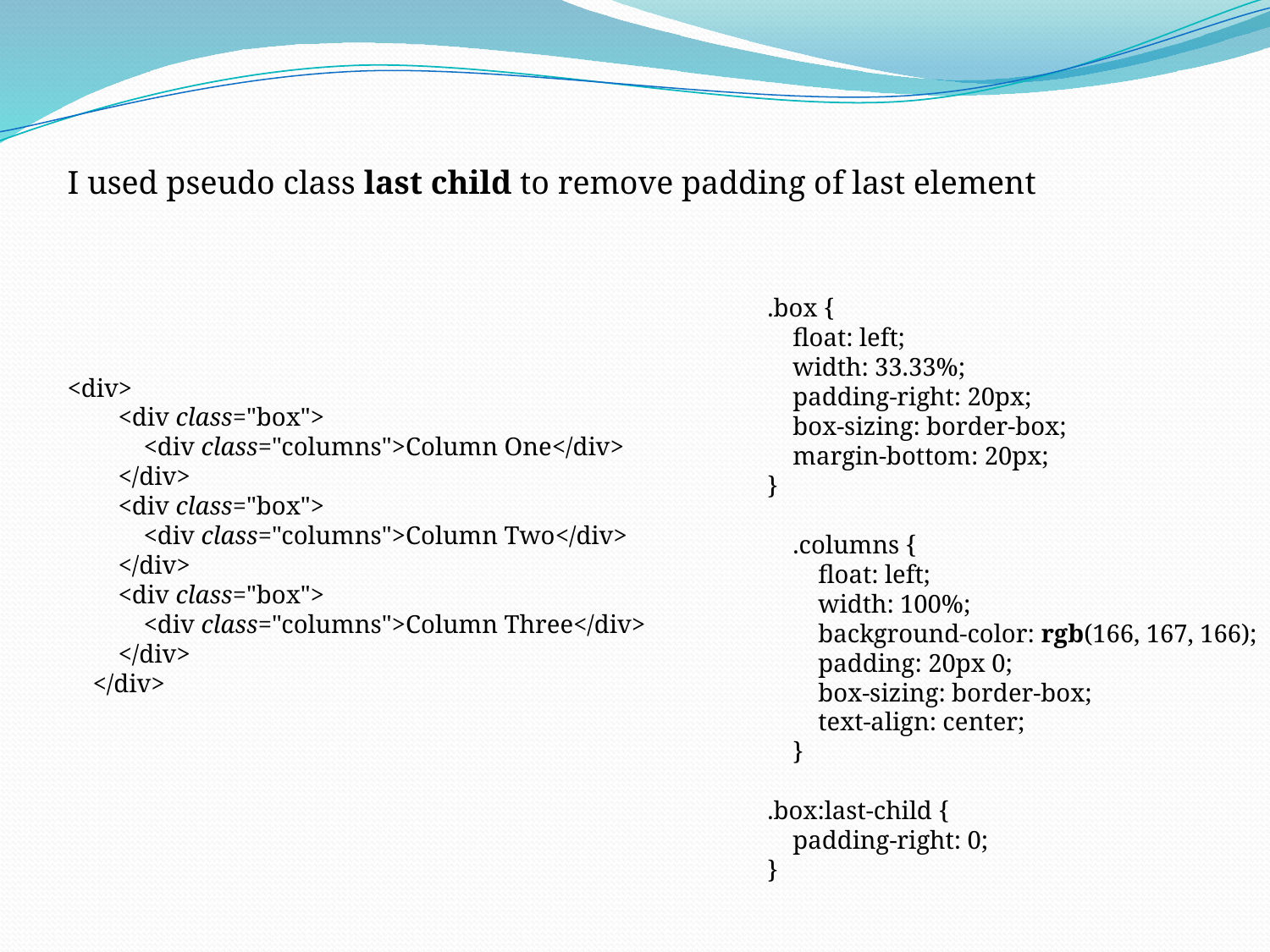

I used pseudo class last child to remove padding of last element
.box {
    float: left;
    width: 33.33%;
    padding-right: 20px;
    box-sizing: border-box;
    margin-bottom: 20px;
}
    .columns {
        float: left;
        width: 100%;
        background-color: rgb(166, 167, 166);
        padding: 20px 0;
        box-sizing: border-box;
        text-align: center;
    }
.box:last-child {
    padding-right: 0;
}
<div>
        <div class="box">
            <div class="columns">Column One</div>
        </div>
        <div class="box">
            <div class="columns">Column Two</div>
        </div>
        <div class="box">
            <div class="columns">Column Three</div>
        </div>
    </div>